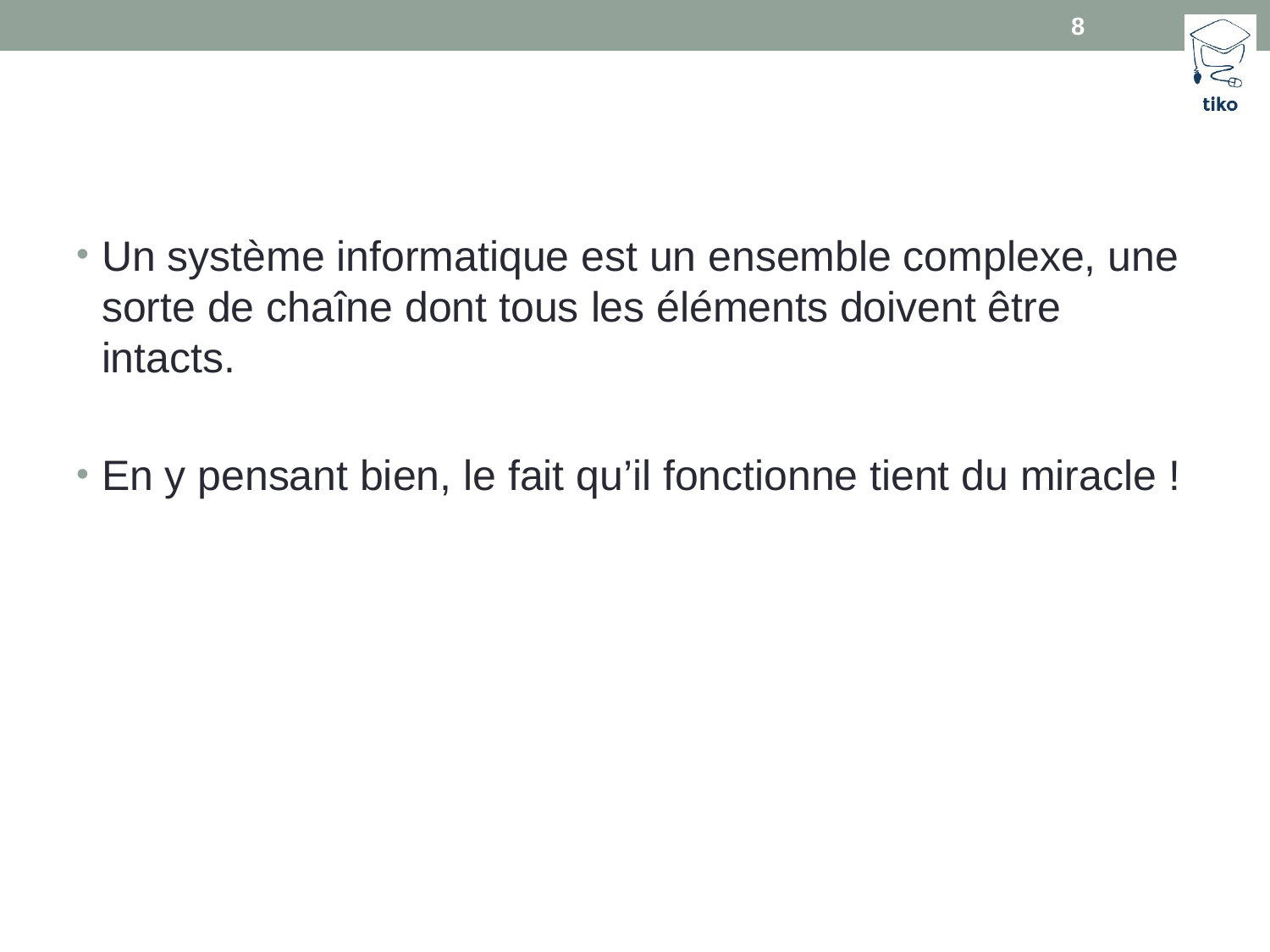

8
#
Un système informatique est un ensemble complexe, une sorte de chaîne dont tous les éléments doivent être intacts.

En y pensant bien, le fait qu’il fonctionne tient du miracle !